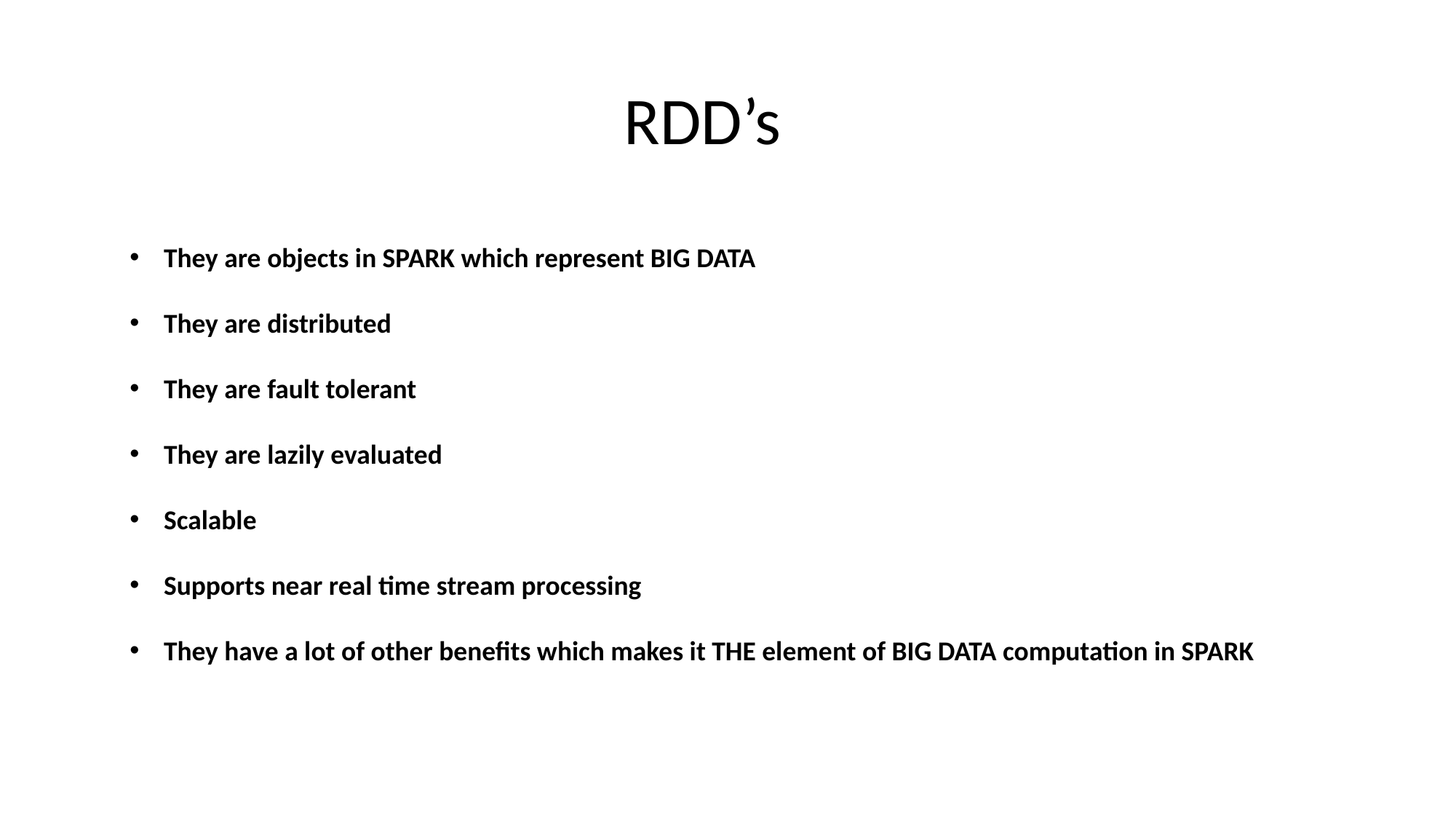

# RDD’s
They are objects in SPARK which represent BIG DATA
They are distributed
They are fault tolerant
They are lazily evaluated
Scalable
Supports near real time stream processing
They have a lot of other benefits which makes it THE element of BIG DATA computation in SPARK